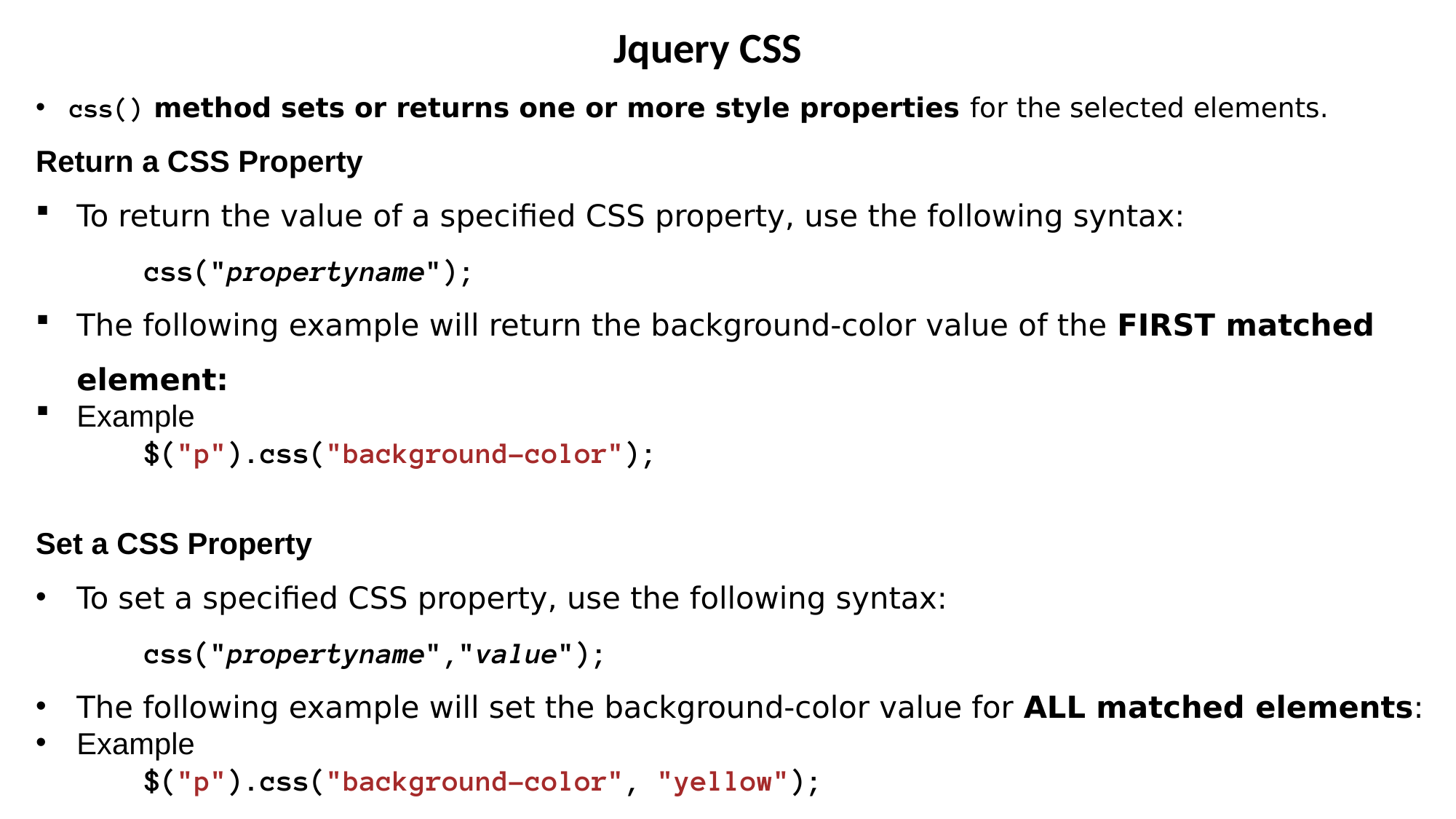

Jquery CSS

css() method sets or returns one or more style properties for the selected elements.
Return a CSS Property
To return the value of a specified CSS property, use the following syntax:
	css("propertyname");
The following example will return the background-color value of the FIRST matched element:
Example
	$("p").css("background-color");

Set a CSS Property
To set a specified CSS property, use the following syntax:
	css("propertyname","value");
The following example will set the background-color value for ALL matched elements:
Example
	$("p").css("background-color", "yellow");